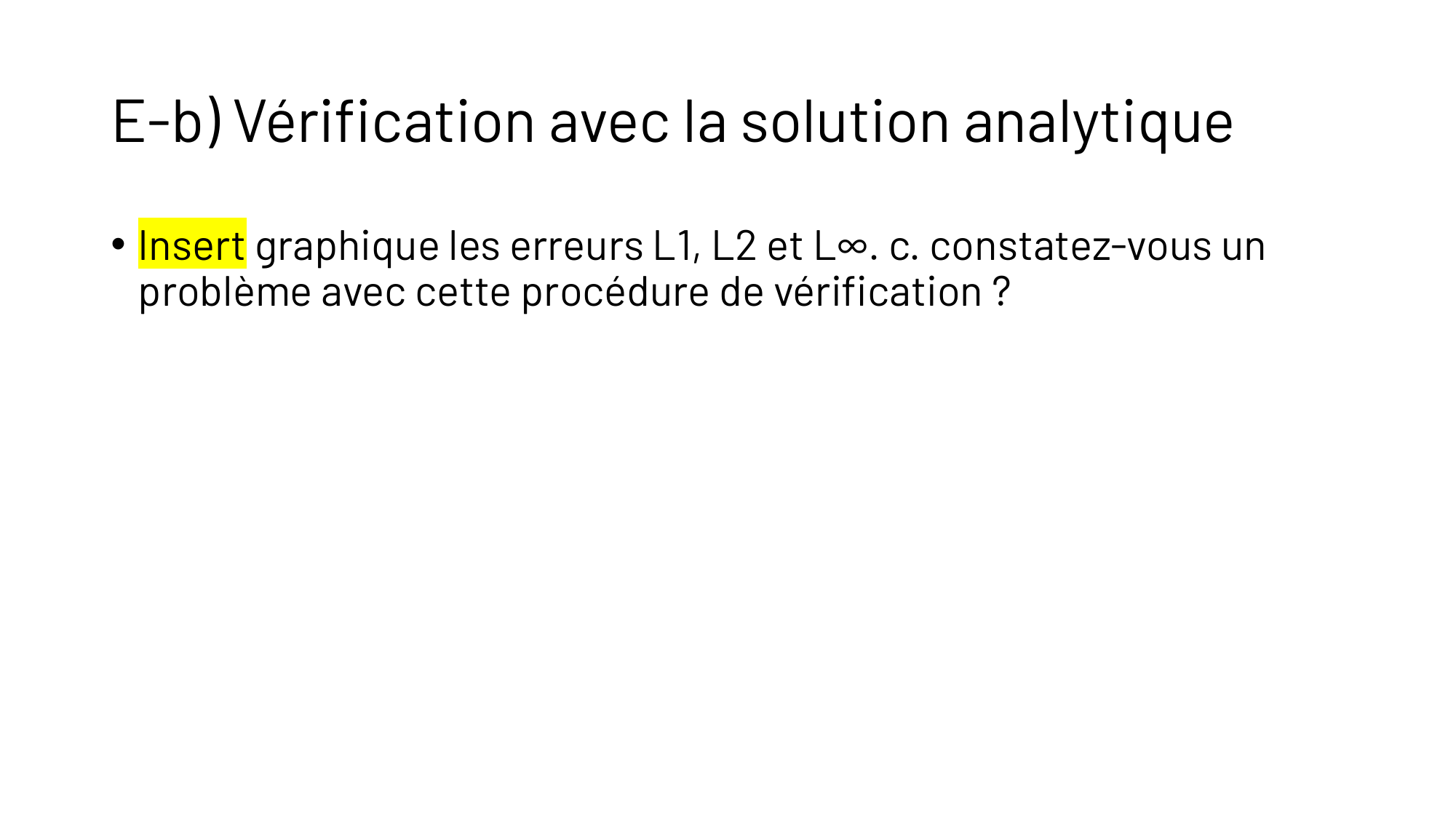

# E-b) Vérification avec la solution analytique
Insert graphique les erreurs L1, L2 et L∞. c. constatez-vous un problème avec cette procédure de vérification ?